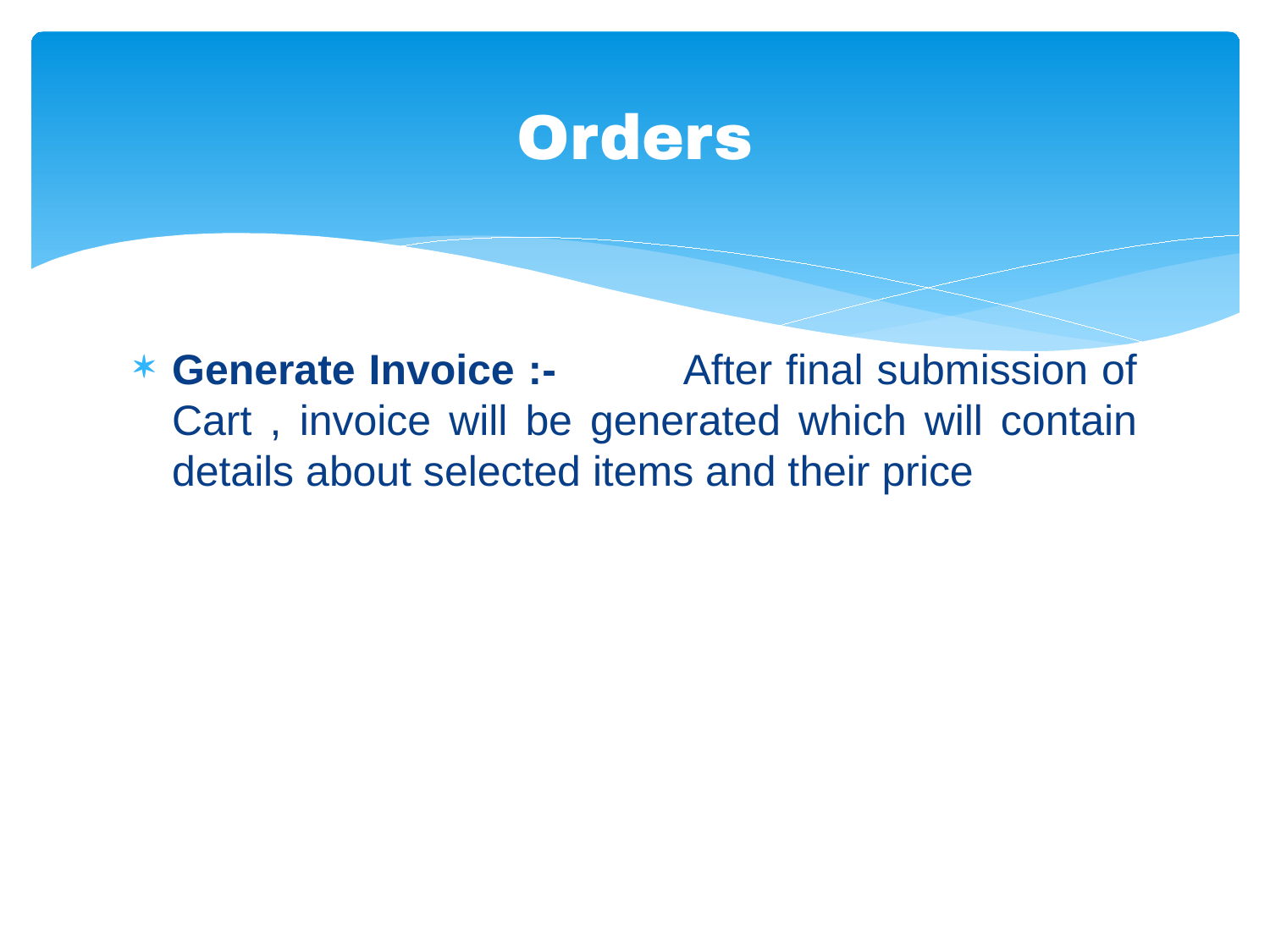

# Orders
Generate Invoice :-	After final submission of Cart , invoice will be generated which will contain details about selected items and their price